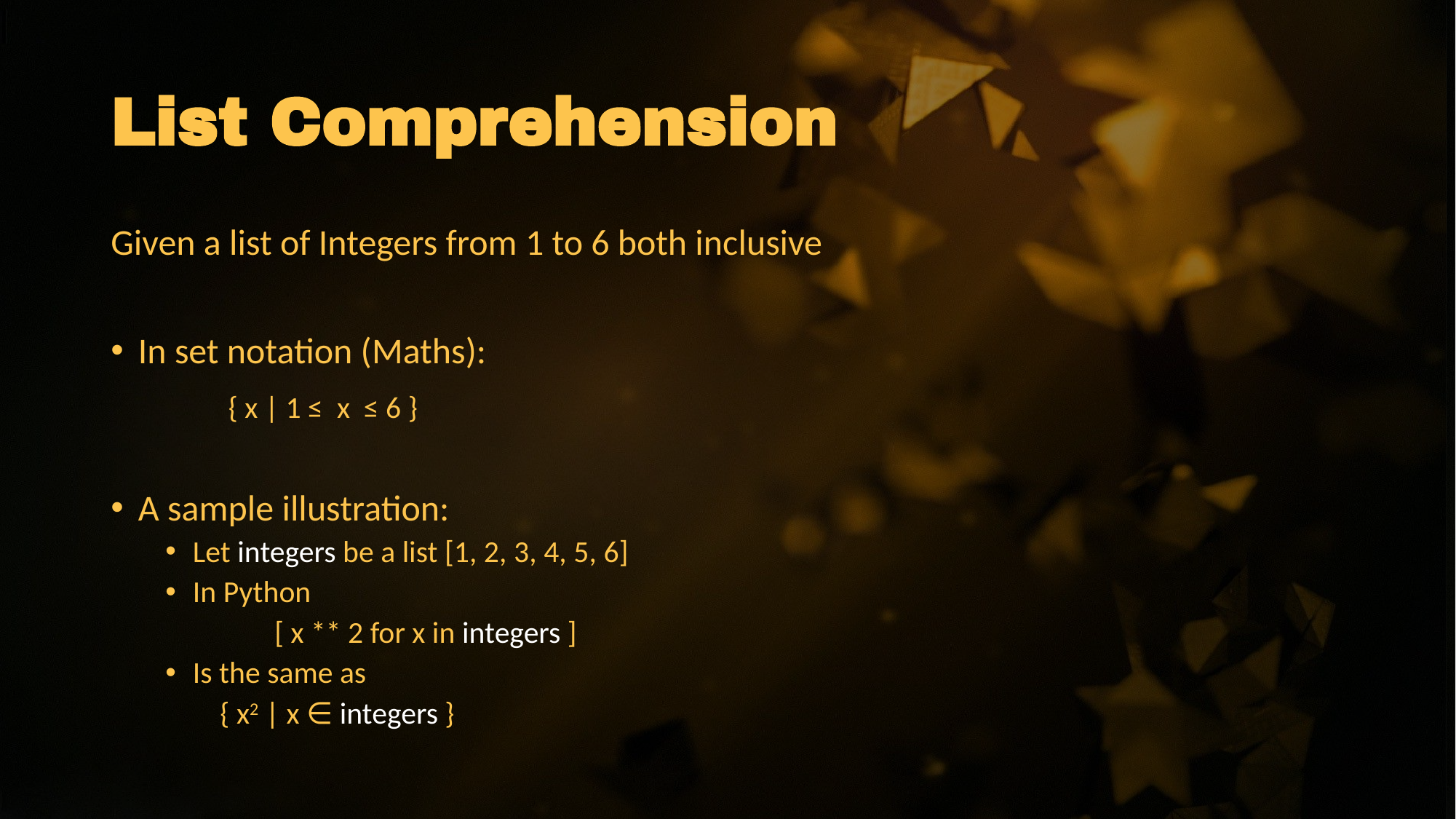

# List Comprehension
Given a list of Integers from 1 to 6 both inclusive

In set notation (Maths):
	 { x | 1 ≤  x  ≤ 6 }

A sample illustration:
Let integers be a list [1, 2, 3, 4, 5, 6]
In Python
	[ x ** 2 for x in integers ]
Is the same as
{ x2 | x ∈ integers }